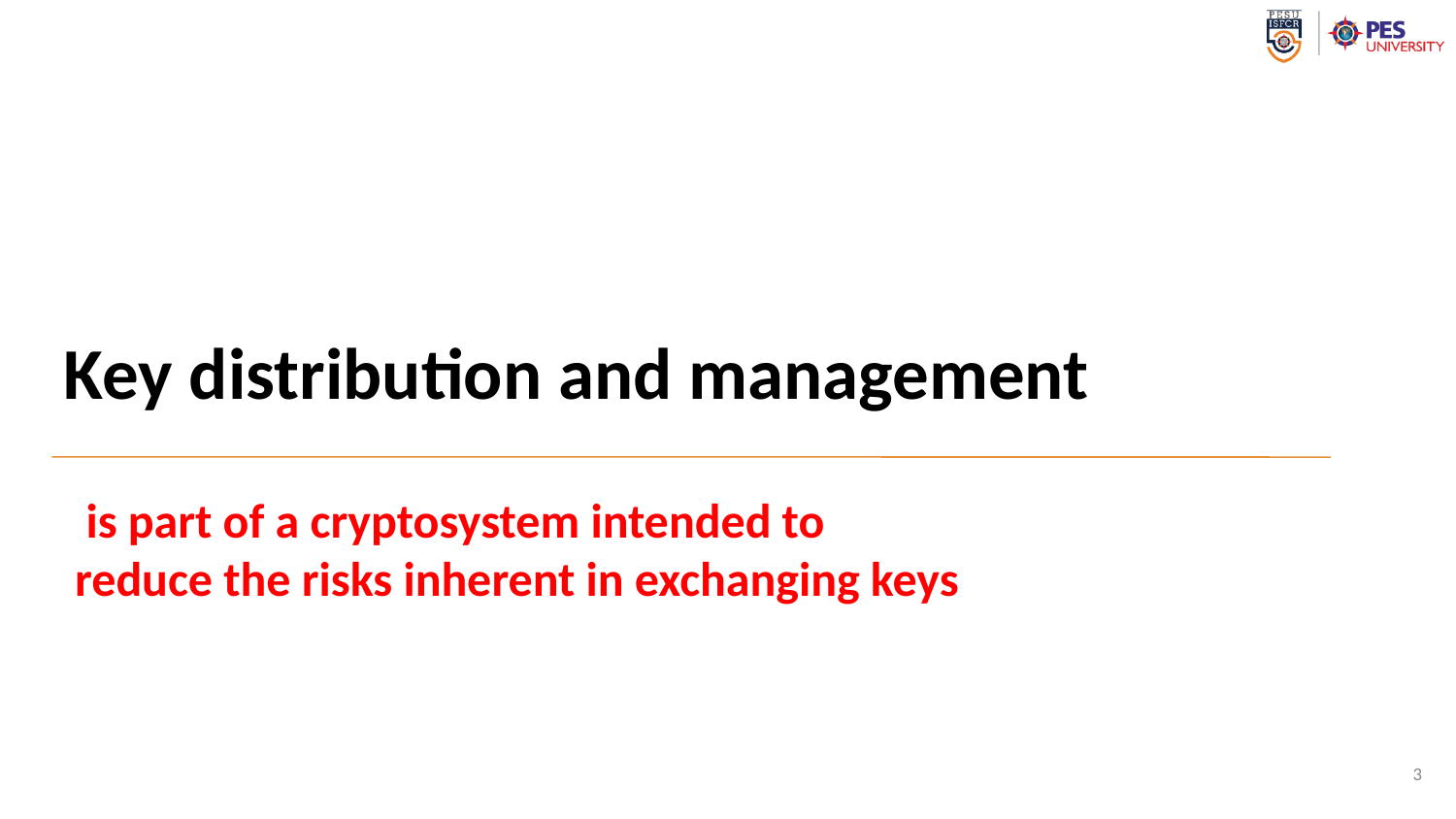

Key distribution and management
 is part of a cryptosystem intended to reduce the risks inherent in exchanging keys
3